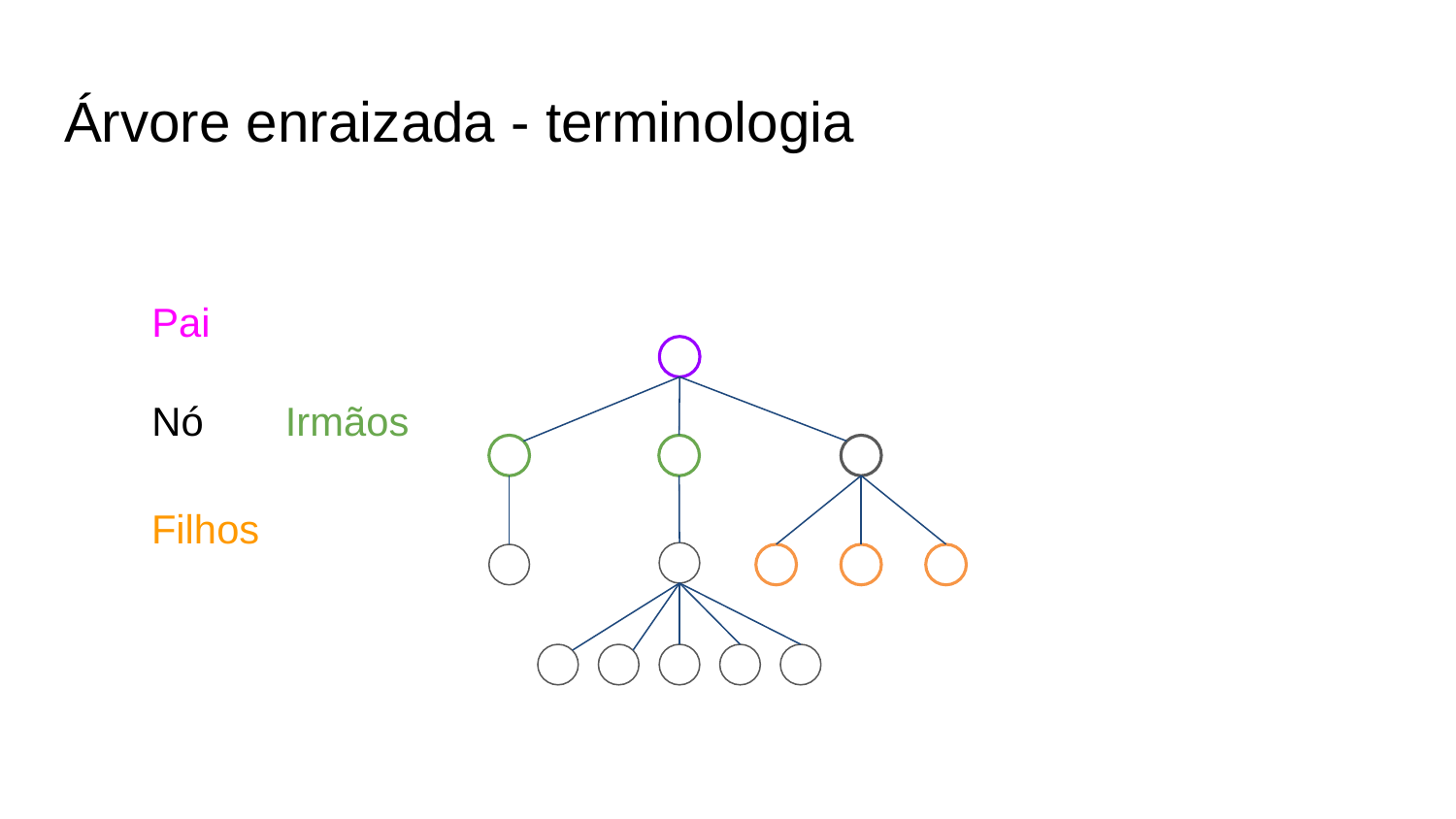

Árvore enraizada - terminologia
Pai

Nó
Irmãos

Filhos